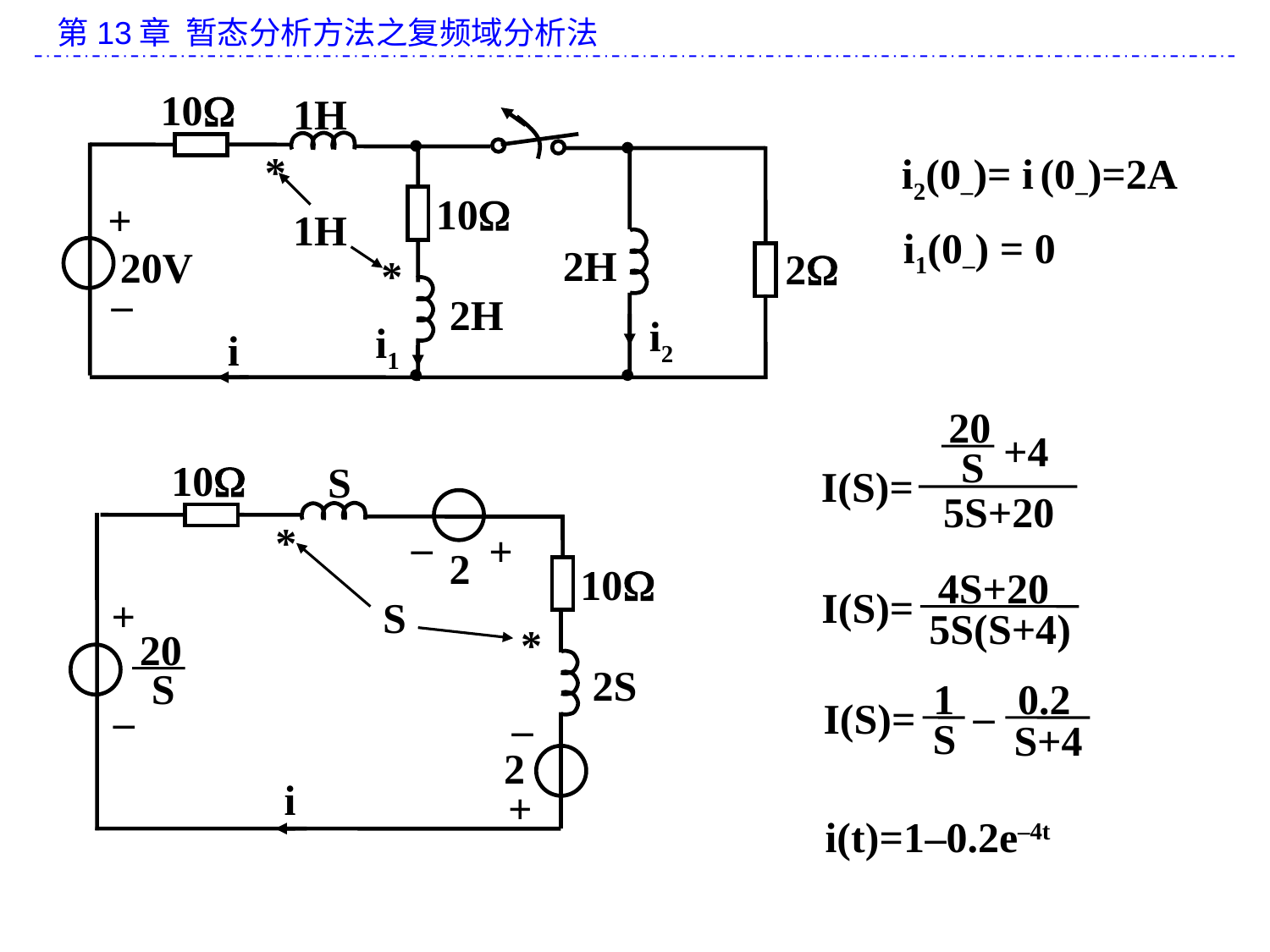

10Ω
1H

*

10Ω
+

1H

2H
20V
2Ω

*

–

2H

i2
i1

i

i2(0–)= i (0–)=2A
i1(0–) = 0
20
S

+4
I(S)=
5S+20

10Ω
S

*

–

+
2

10Ω

+
S

*
20

2S
S

–
–

2

i
+

4S+20
I(S)=
5S(S+4)

1
0.2
–
I(S)=
S
S+4

i(t)=1–0.2e–4t